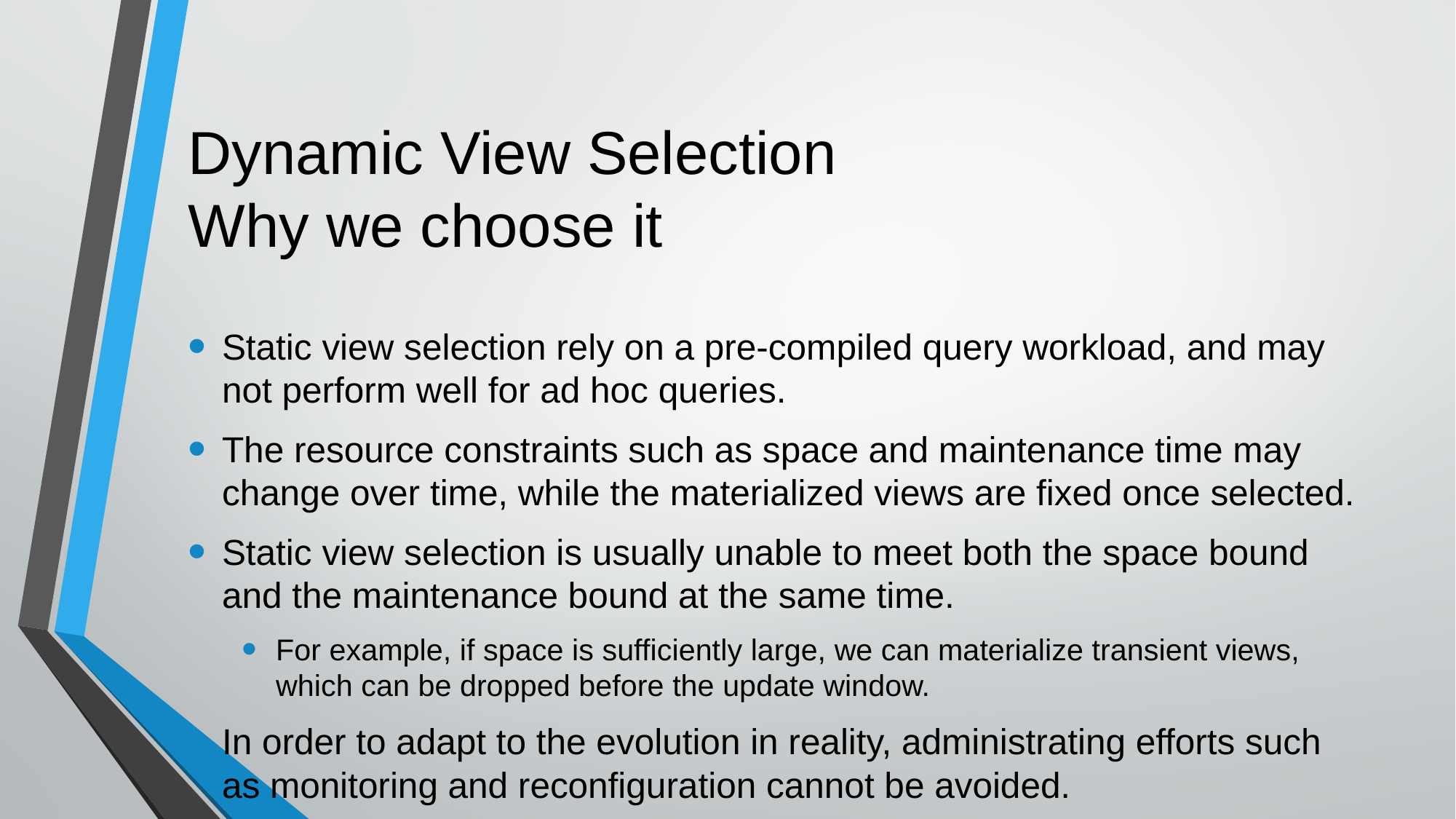

# Dynamic View Selection Why we choose it
Static view selection rely on a pre-compiled query workload, and may not perform well for ad hoc queries.
The resource constraints such as space and maintenance time may change over time, while the materialized views are fixed once selected.
Static view selection is usually unable to meet both the space bound and the maintenance bound at the same time.
For example, if space is sufficiently large, we can materialize transient views, which can be dropped before the update window.
In order to adapt to the evolution in reality, administrating efforts such as monitoring and reconfiguration cannot be avoided.